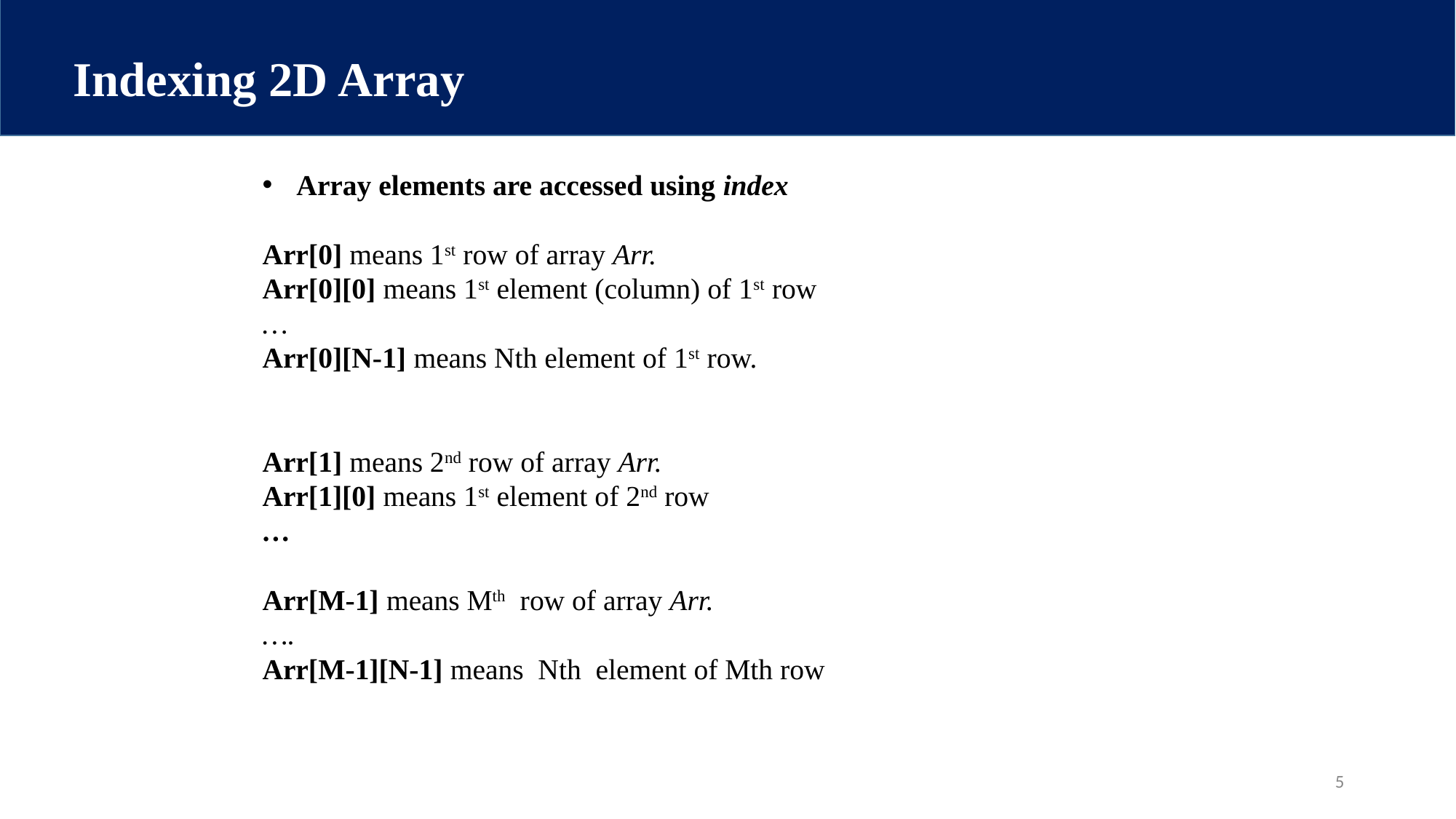

Indexing 2D Array
CSE 103 : Structured Programming
Array elements are accessed using index

Arr[0] means 1st row of array Arr.
Arr[0][0] means 1st element (column) of 1st row
…
Arr[0][N-1] means Nth element of 1st row.

Arr[1] means 2nd row of array Arr.
Arr[1][0] means 1st element of 2nd row
…

Arr[M-1] means Mth  row of array Arr.
….
Arr[M-1][N-1] means  Nth  element of Mth row

5